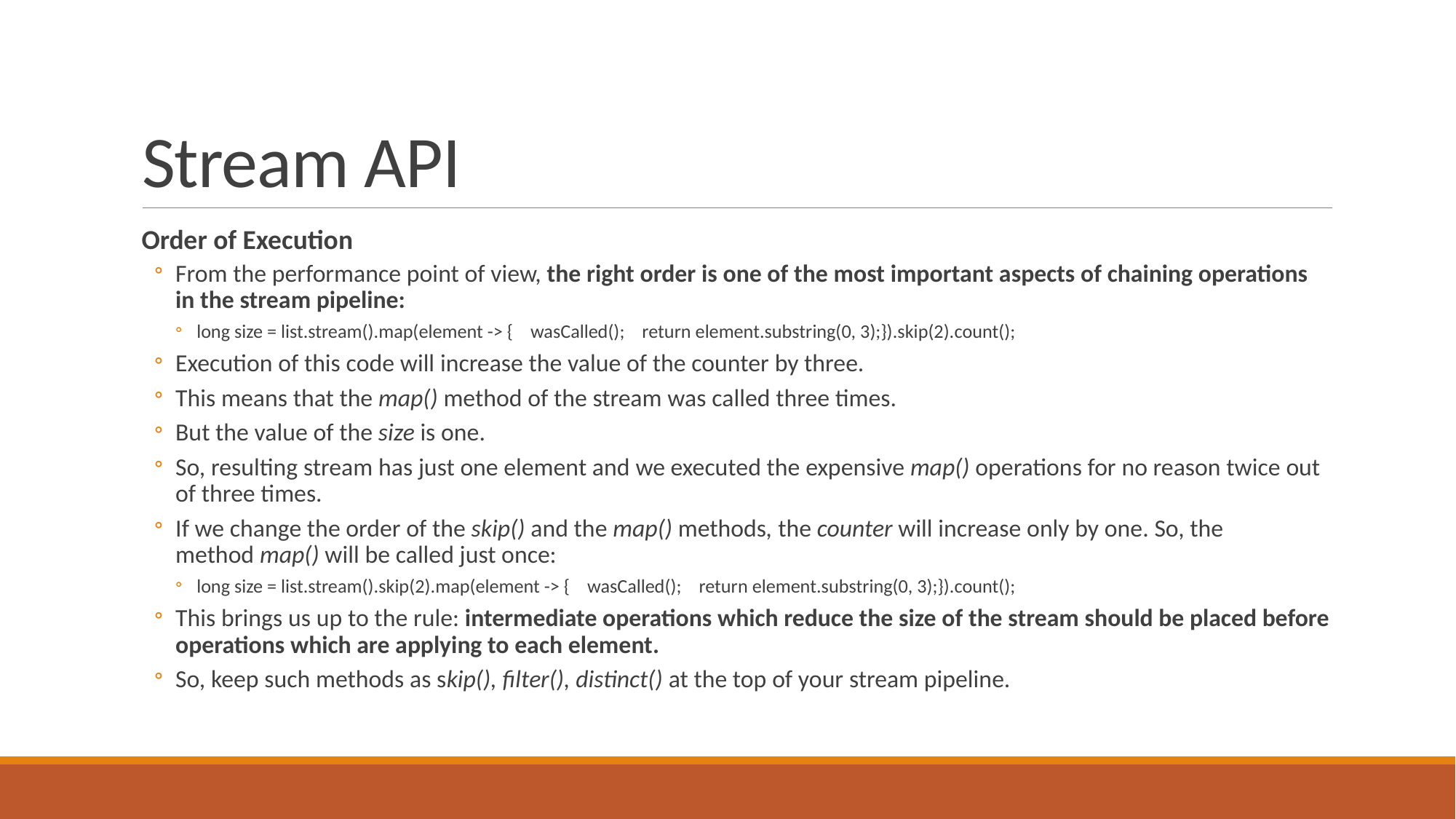

# Stream API
Order of Execution
From the performance point of view, the right order is one of the most important aspects of chaining operations in the stream pipeline:
long size = list.stream().map(element -> {    wasCalled();    return element.substring(0, 3);}).skip(2).count();
Execution of this code will increase the value of the counter by three.
This means that the map() method of the stream was called three times.
But the value of the size is one.
So, resulting stream has just one element and we executed the expensive map() operations for no reason twice out of three times.
If we change the order of the skip() and the map() methods, the counter will increase only by one. So, the method map() will be called just once:
long size = list.stream().skip(2).map(element -> {    wasCalled();    return element.substring(0, 3);}).count();
This brings us up to the rule: intermediate operations which reduce the size of the stream should be placed before operations which are applying to each element.
So, keep such methods as skip(), filter(), distinct() at the top of your stream pipeline.